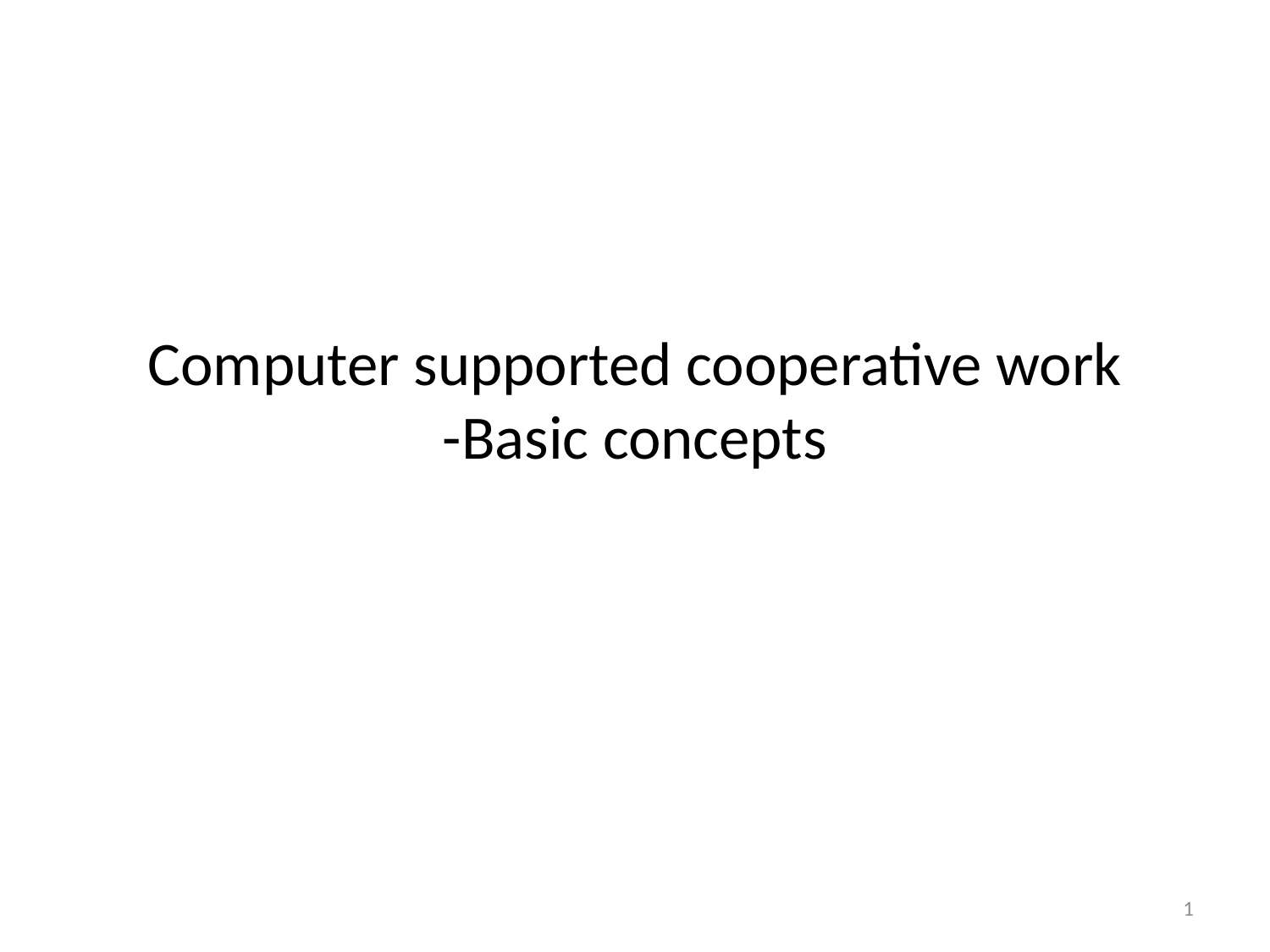

# Computer supported cooperative work -Basic concepts

1